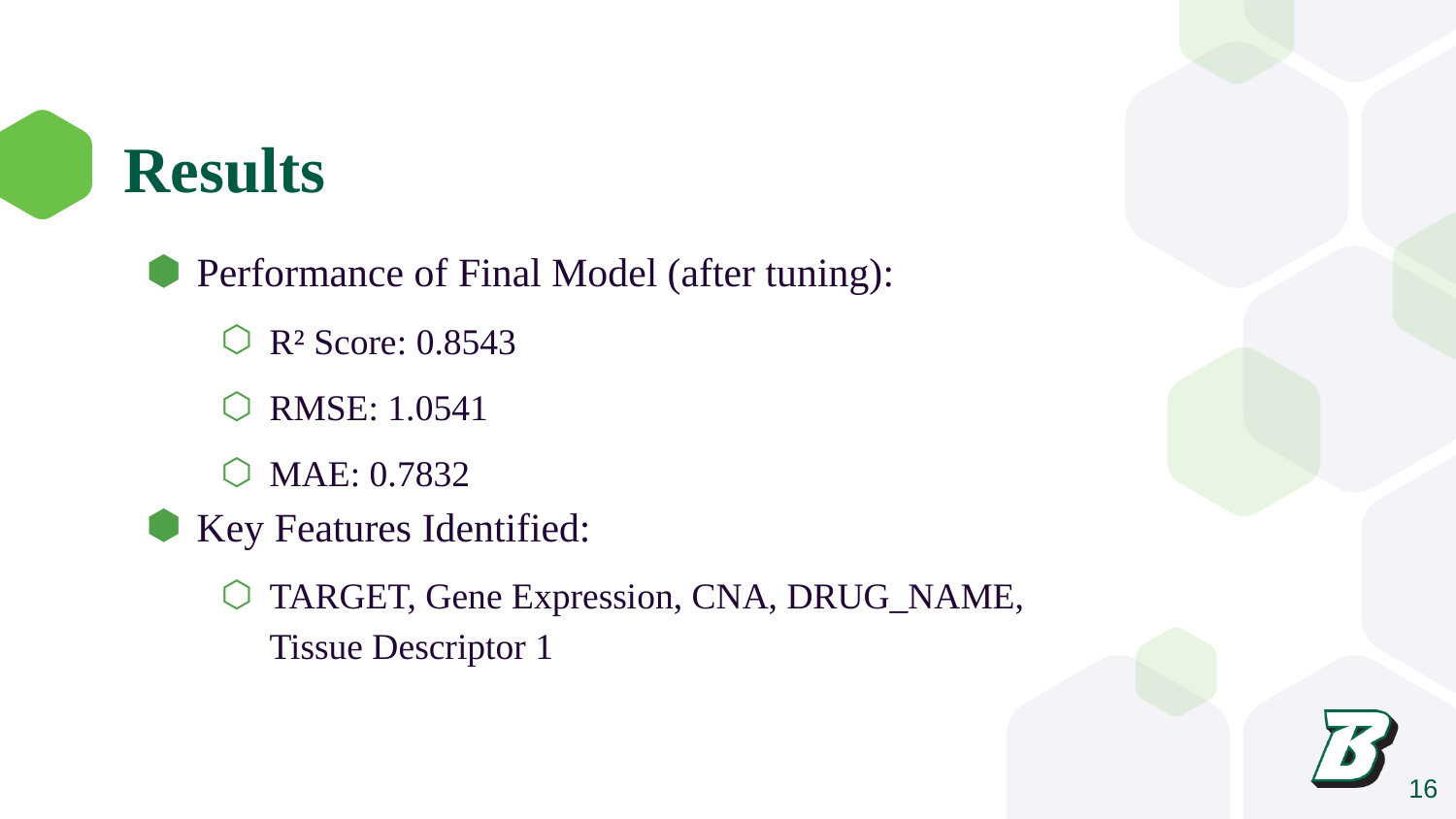

# Results
Performance of Final Model (after tuning):
R² Score: 0.8543
RMSE: 1.0541
MAE: 0.7832
Key Features Identified:
TARGET, Gene Expression, CNA, DRUG_NAME, Tissue Descriptor 1

16